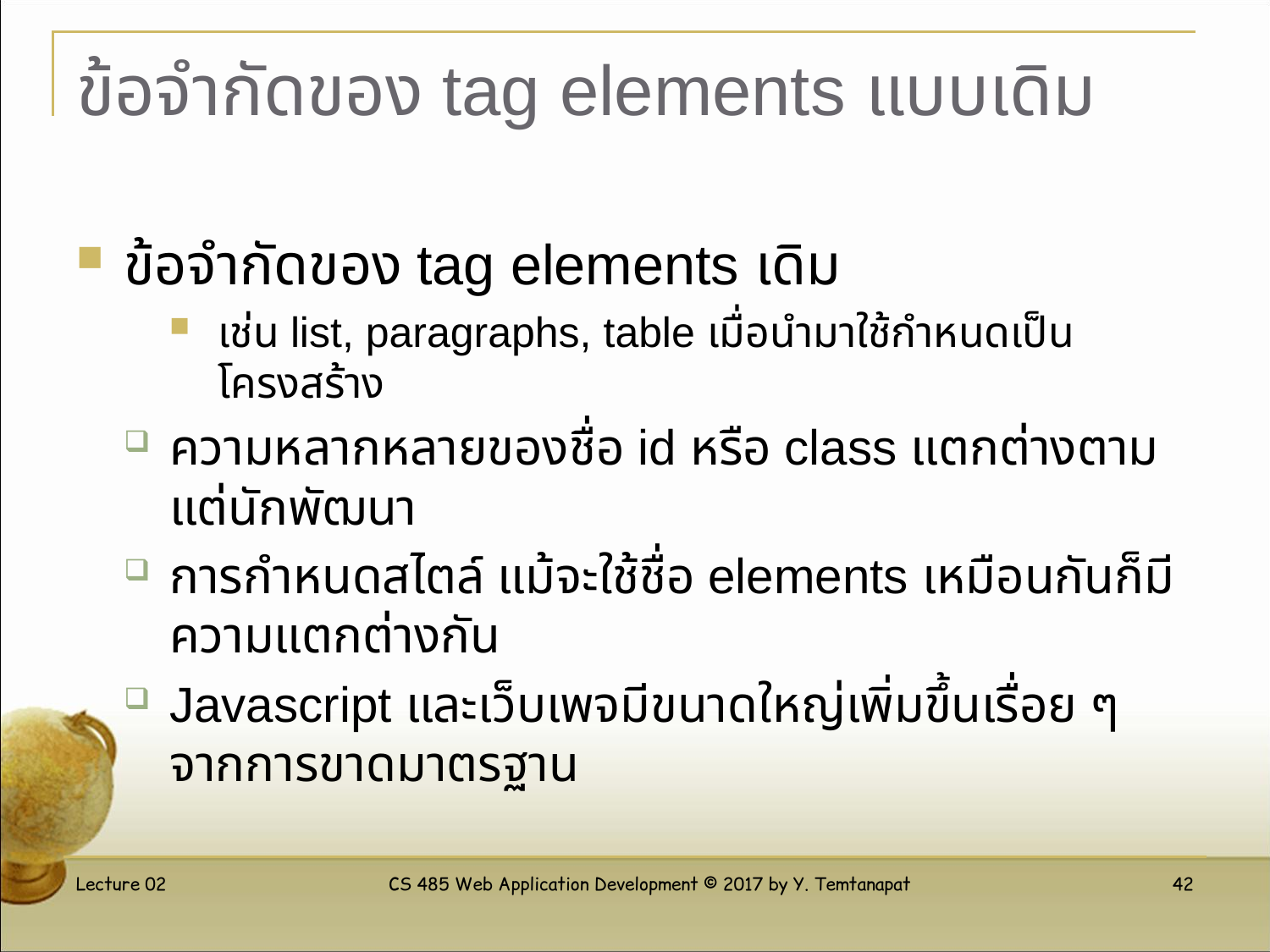

# ข้อจำกัดของ tag elements แบบเดิม
ข้อจำกัดของ tag elements เดิม
เช่น list, paragraphs, table เมื่อนำมาใช้กำหนดเป็นโครงสร้าง
ความหลากหลายของชื่อ id หรือ class แตกต่างตามแต่นักพัฒนา
การกำหนดสไตล์ แม้จะใช้ชื่อ elements เหมือนกันก็มีความแตกต่างกัน
Javascript และเว็บเพจมีขนาดใหญ่เพิ่มขึ้นเรื่อย ๆ จากการขาดมาตรฐาน
Lecture 02
CS 485 Web Application Development © 2017 by Y. Temtanapat
 42